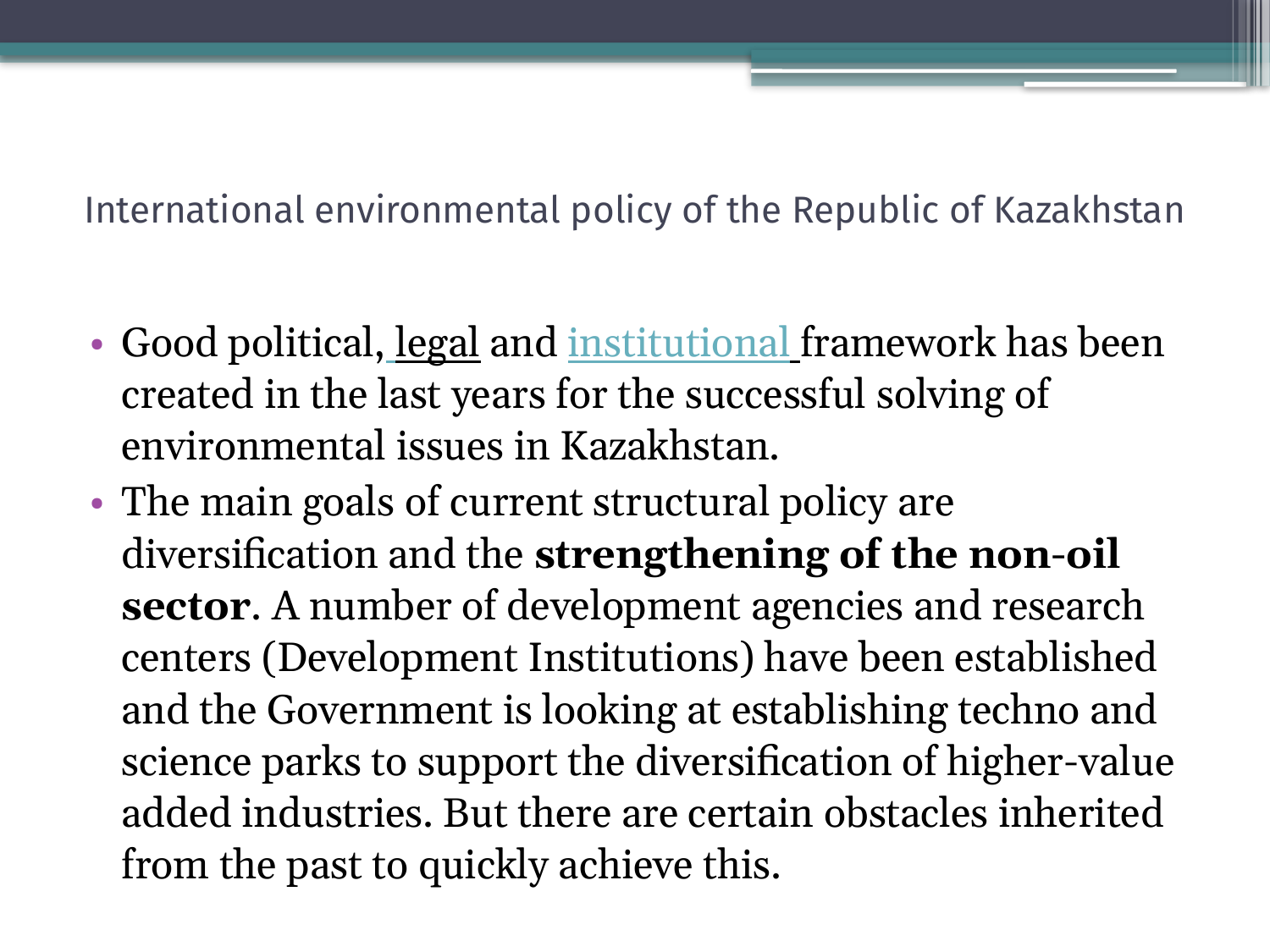

# International environmental policy of the Republic of Kazakhstan
Good political, legal and institutional framework has been created in the last years for the successful solving of environmental issues in Kazakhstan.
The main goals of current structural policy are diversification and the strengthening of the non-oil sector. A number of development agencies and research centers (Development Institutions) have been established and the Government is looking at establishing techno and science parks to support the diversification of higher-value added industries. But there are certain obstacles inherited from the past to quickly achieve this.